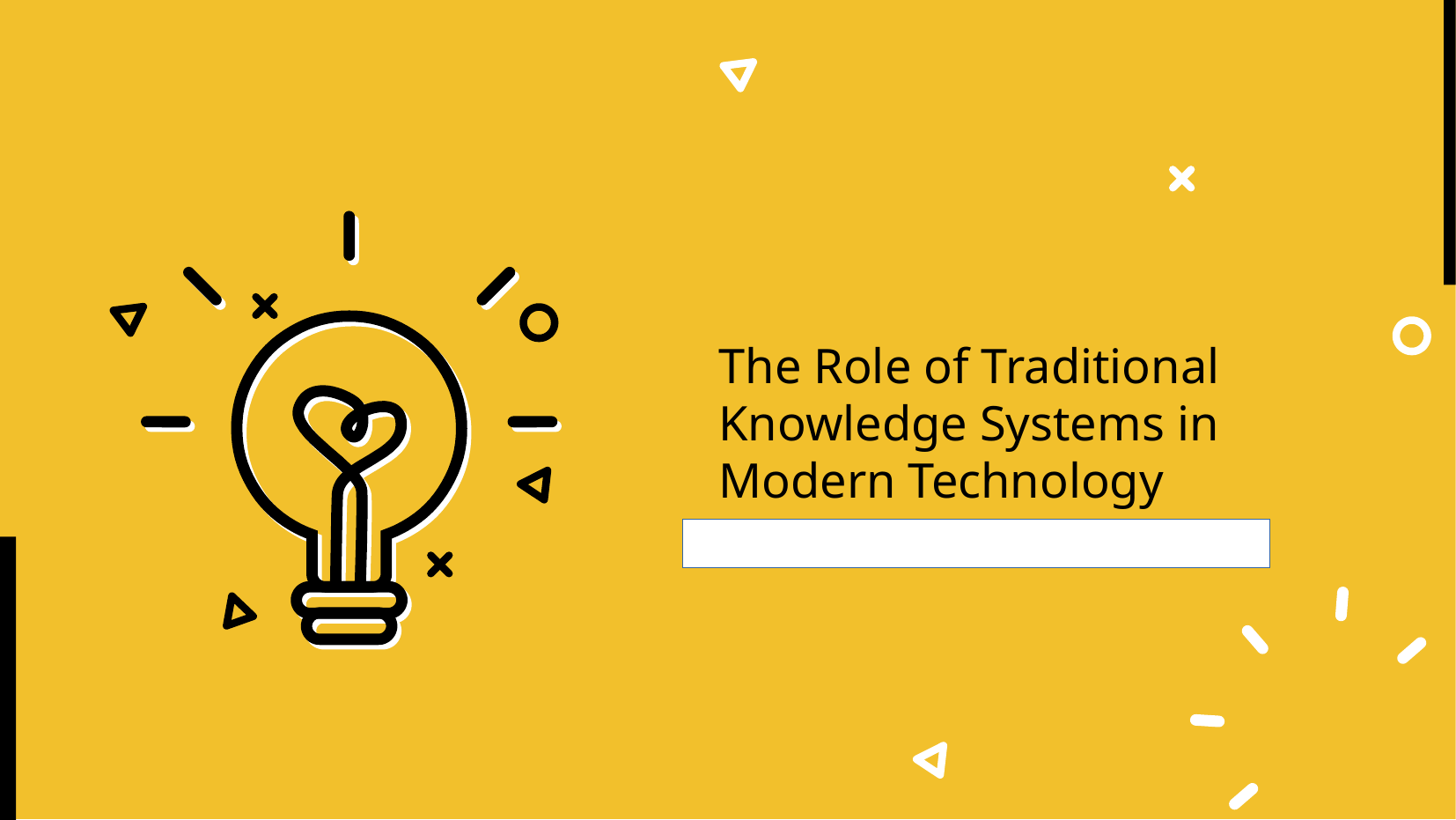

# The Role of Traditional Knowledge Systems in Modern Technology